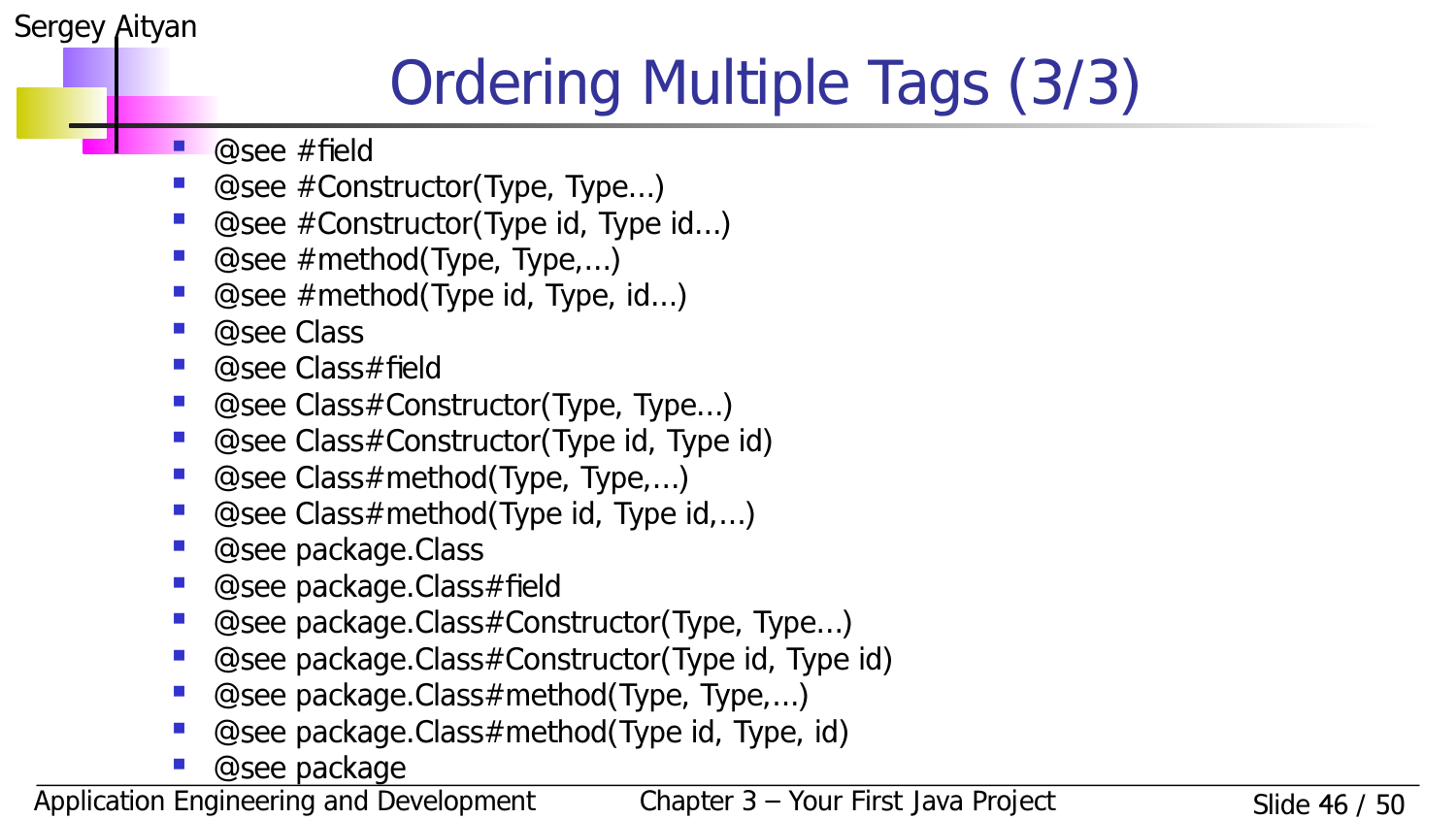

# Ordering Multiple Tags (3/3)
@see #field
@see #Constructor(Type, Type...)
@see #Constructor(Type id, Type id...)
@see #method(Type, Type,...)
@see #method(Type id, Type, id...)
@see Class
@see Class#field
@see Class#Constructor(Type, Type...)
@see Class#Constructor(Type id, Type id)
@see Class#method(Type, Type,...)
@see Class#method(Type id, Type id,...)
@see package.Class
@see package.Class#field
@see package.Class#Constructor(Type, Type...)
@see package.Class#Constructor(Type id, Type id)
@see package.Class#method(Type, Type,...)
@see package.Class#method(Type id, Type, id)
@see package